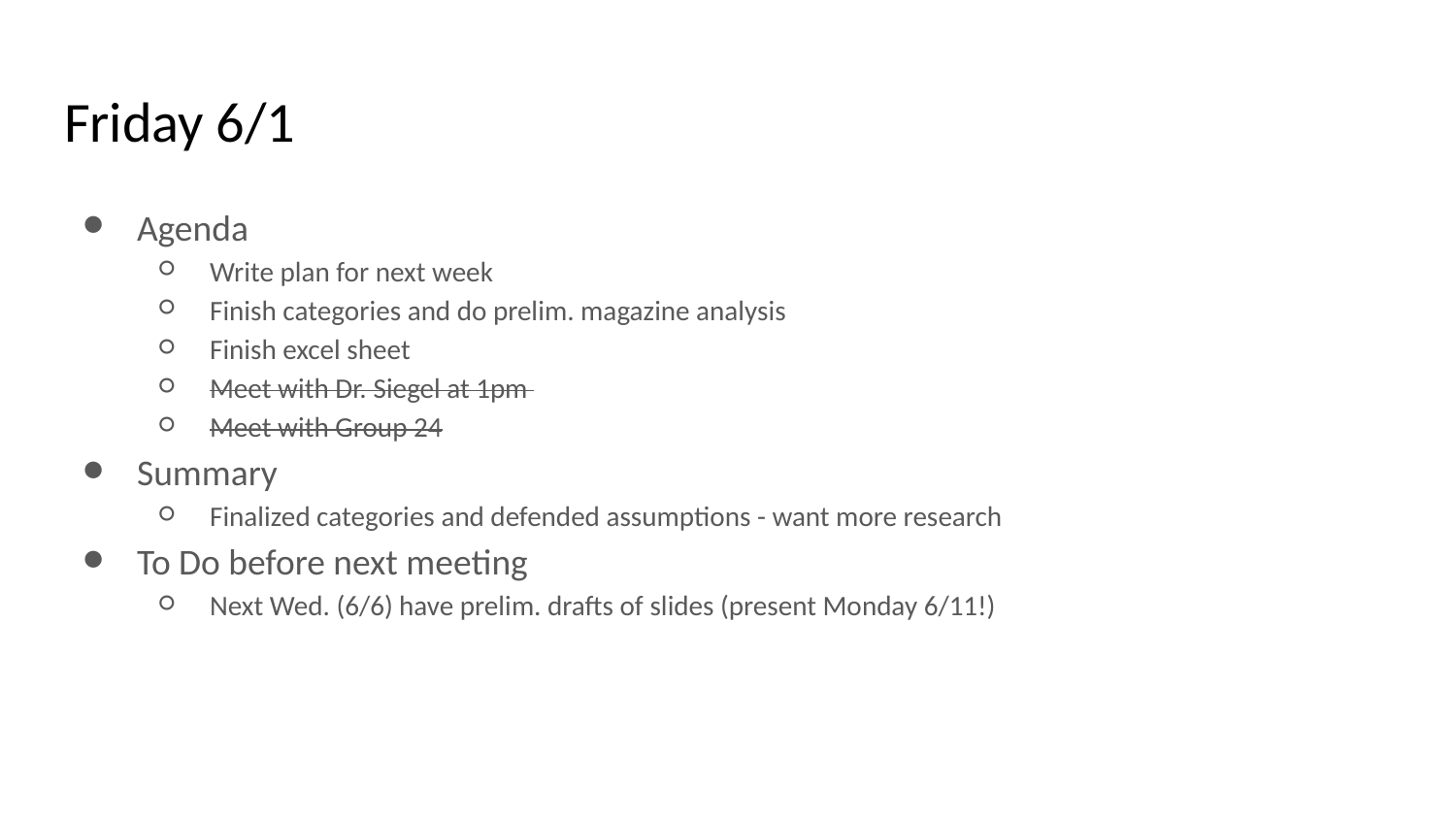

# Friday 6/1
Agenda
Write plan for next week
Finish categories and do prelim. magazine analysis
Finish excel sheet
Meet with Dr. Siegel at 1pm
Meet with Group 24
Summary
Finalized categories and defended assumptions - want more research
To Do before next meeting
Next Wed. (6/6) have prelim. drafts of slides (present Monday 6/11!)